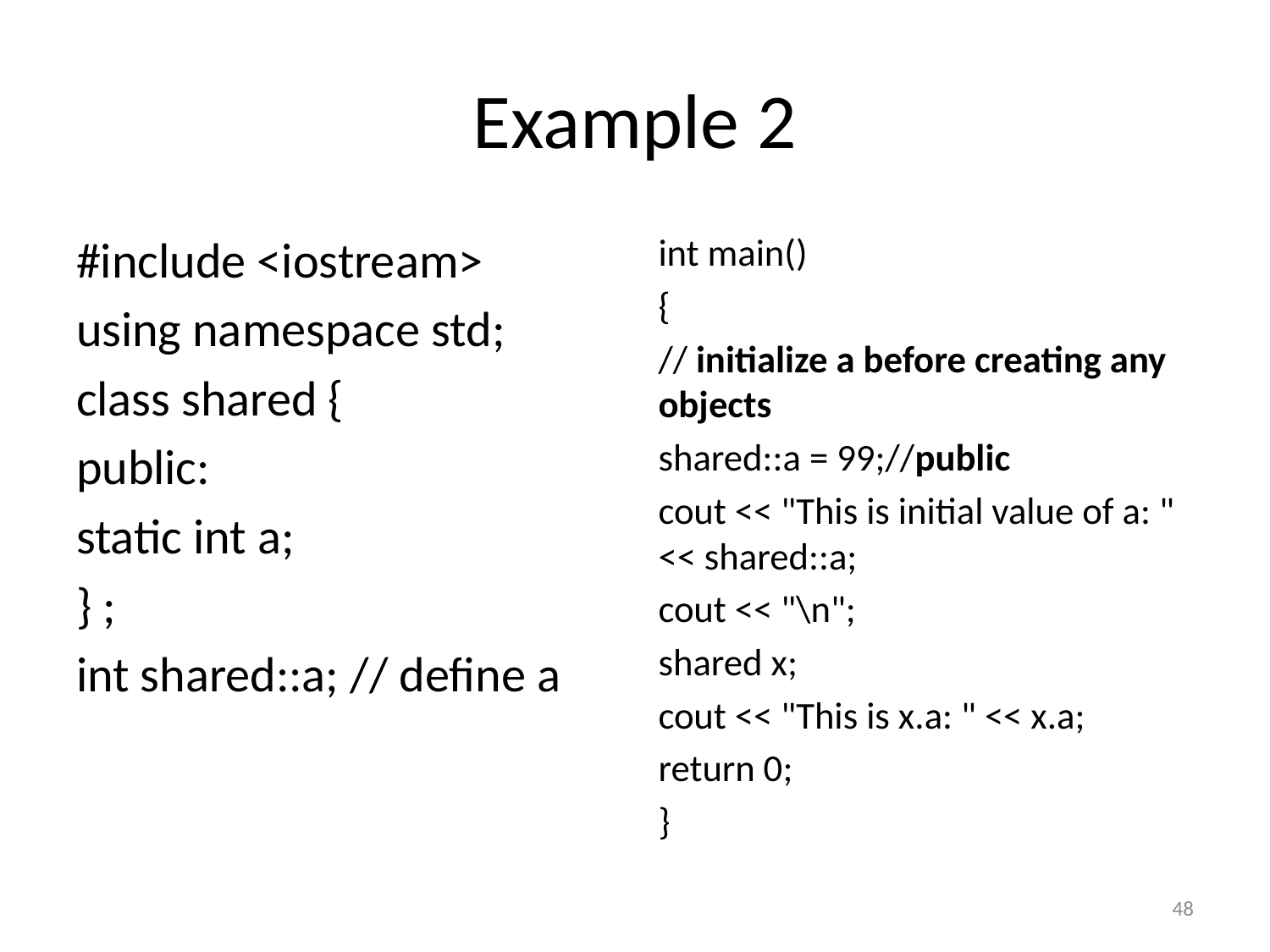

# Example 2
#include <iostream>
using namespace std;
class shared {
public:
static int a;
} ;
int shared::a; // define a
int main()
{
// initialize a before creating any objects
shared::a = 99;//public
cout << "This is initial value of a: " << shared::a;
cout << "\n";
shared x;
cout << "This is x.a: " << x.a;
return 0;
}

48